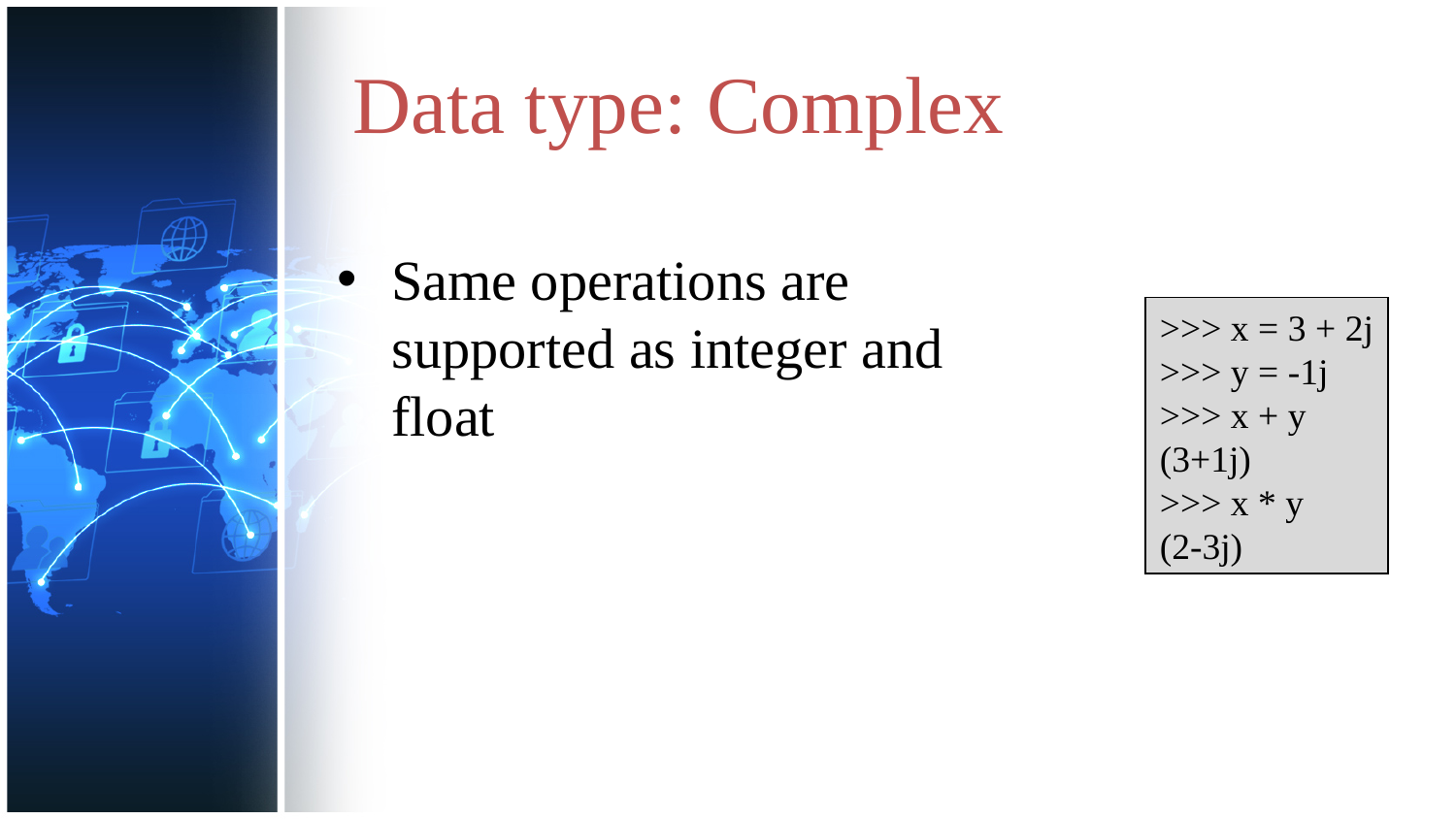

# Data type: Complex
Same operations are supported as integer and float
>>> x = 3 + 2j
>>> y = -1j
>>> x + y
(3+1j)
>>> x * y
(2-3j)